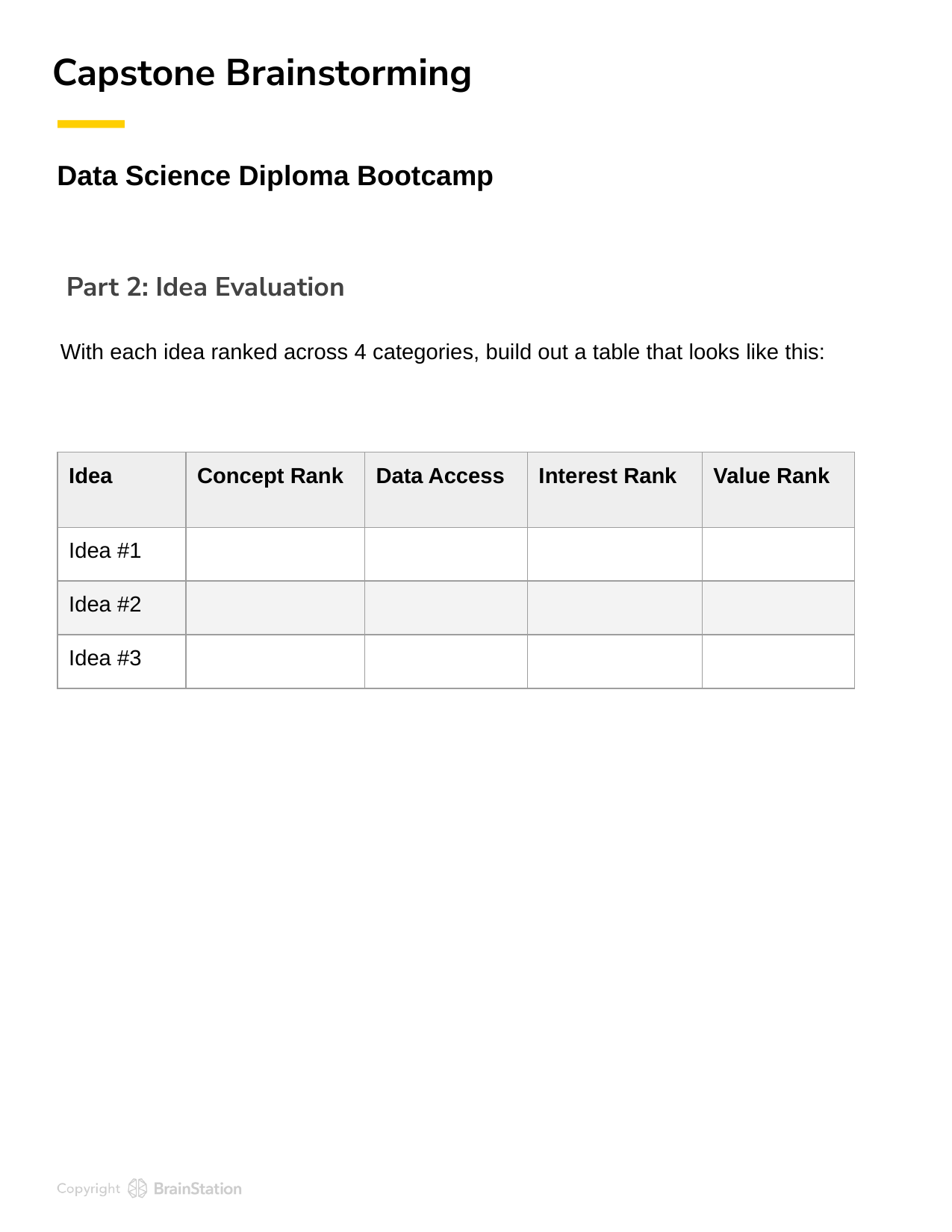

Capstone Brainstorming

Data Science Diploma Bootcamp

Part 2: Idea Evaluation
With each idea ranked across 4 categories, build out a table that looks like this:

| Idea | Concept Rank | Data Access | Interest Rank | Value Rank |
| --- | --- | --- | --- | --- |
| Idea #1 |  |  |  |  |
| Idea #2 |  |  |  |  |
| Idea #3 |  |  |  |  |